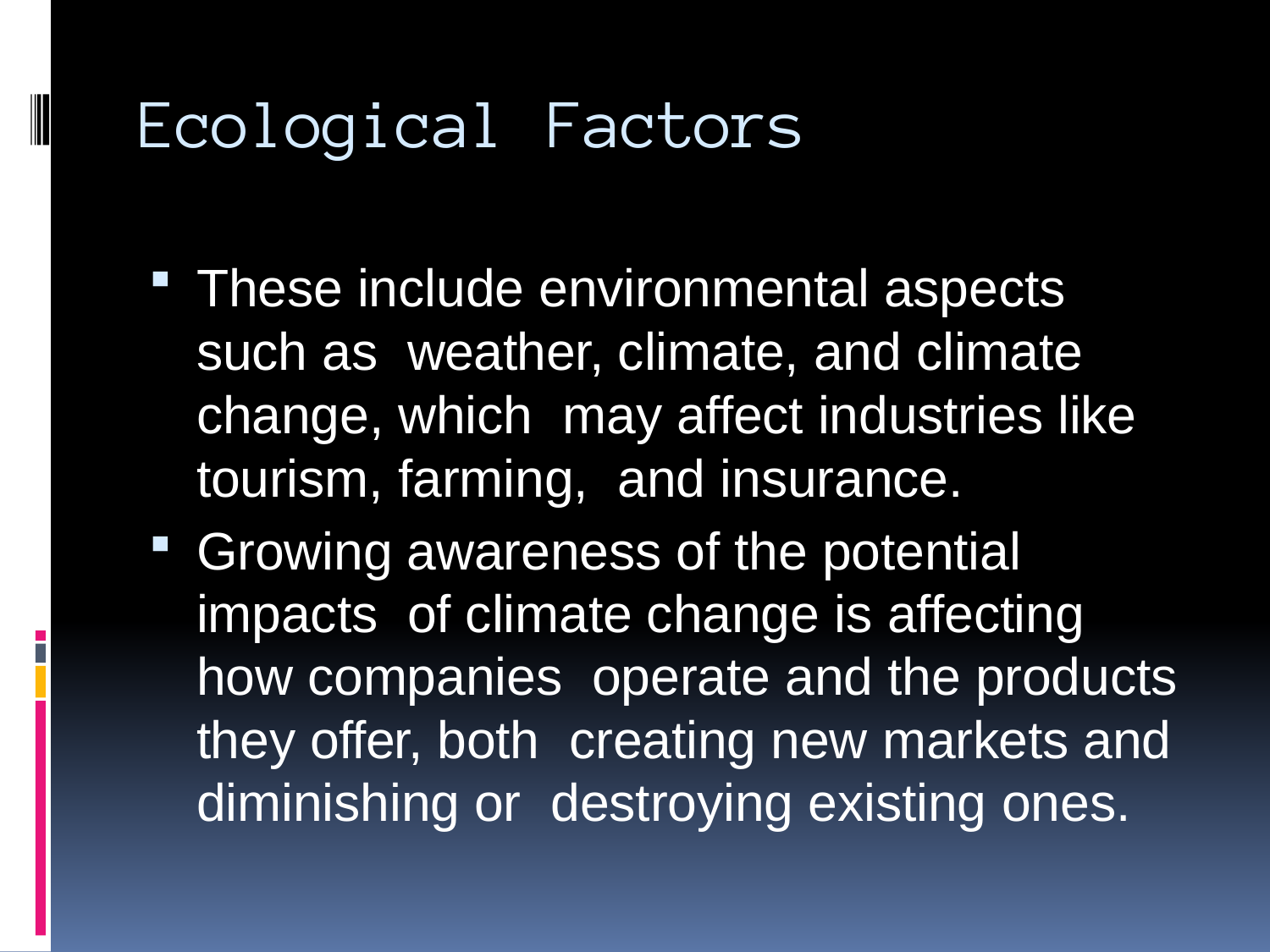

# Ecological Factors
These include environmental aspects such as  weather, climate, and climate change, which  may affect industries like tourism, farming,  and insurance.
Growing awareness of the potential impacts  of climate change is affecting how companies  operate and the products they offer, both  creating new markets and diminishing or  destroying existing ones.